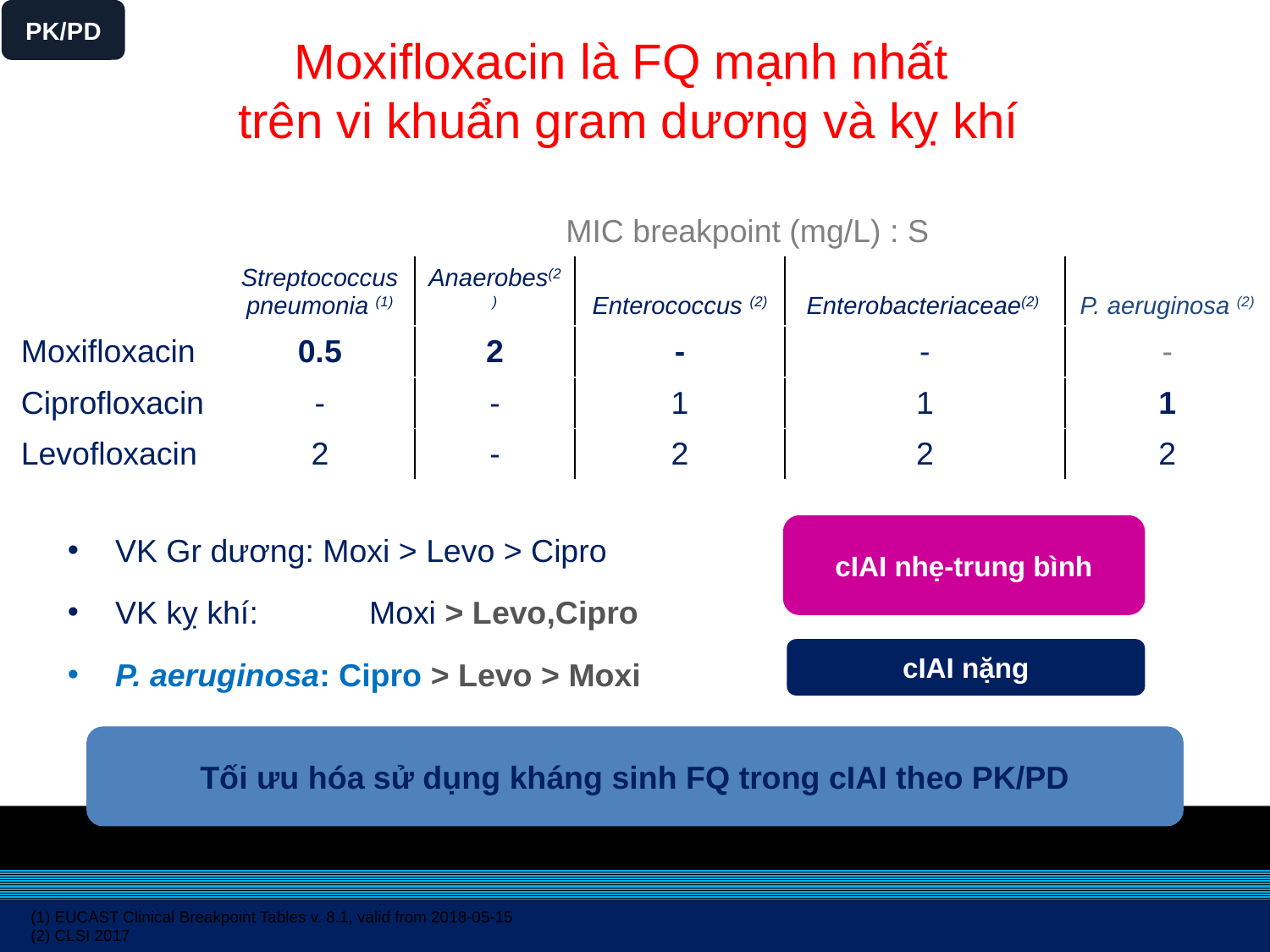

PK/PD
# Moxifloxacin là FQ mạnh nhất trên vi khuẩn gram dương và kỵ khí
|  | MIC breakpoint (mg/L) : S |  |  |  |  |
| --- | --- | --- | --- | --- | --- |
|  | Streptococcus pneumonia (1) | Anaerobes(2) | Enterococcus (2) | Enterobacteriaceae(2) | P. aeruginosa (2) |
| Moxifloxacin | 0.5 | 2 | - | - | - |
| Ciprofloxacin | - | - | 1 | 1 | 1 |
| Levofloxacin | 2 | - | 2 | 2 | 2 |
VK Gr dương: Moxi > Levo > Cipro
VK kỵ khí: 	Moxi > Levo,Cipro
P. aeruginosa: Cipro > Levo > Moxi
cIAI nhẹ-trung bình

cIAI nặng
Tối ưu hóa sử dụng kháng sinh FQ trong cIAI theo PK/PD
(1) EUCAST Clinical Breakpoint Tables v. 8.1, valid from 2018-05-15
(2) CLSI 2017